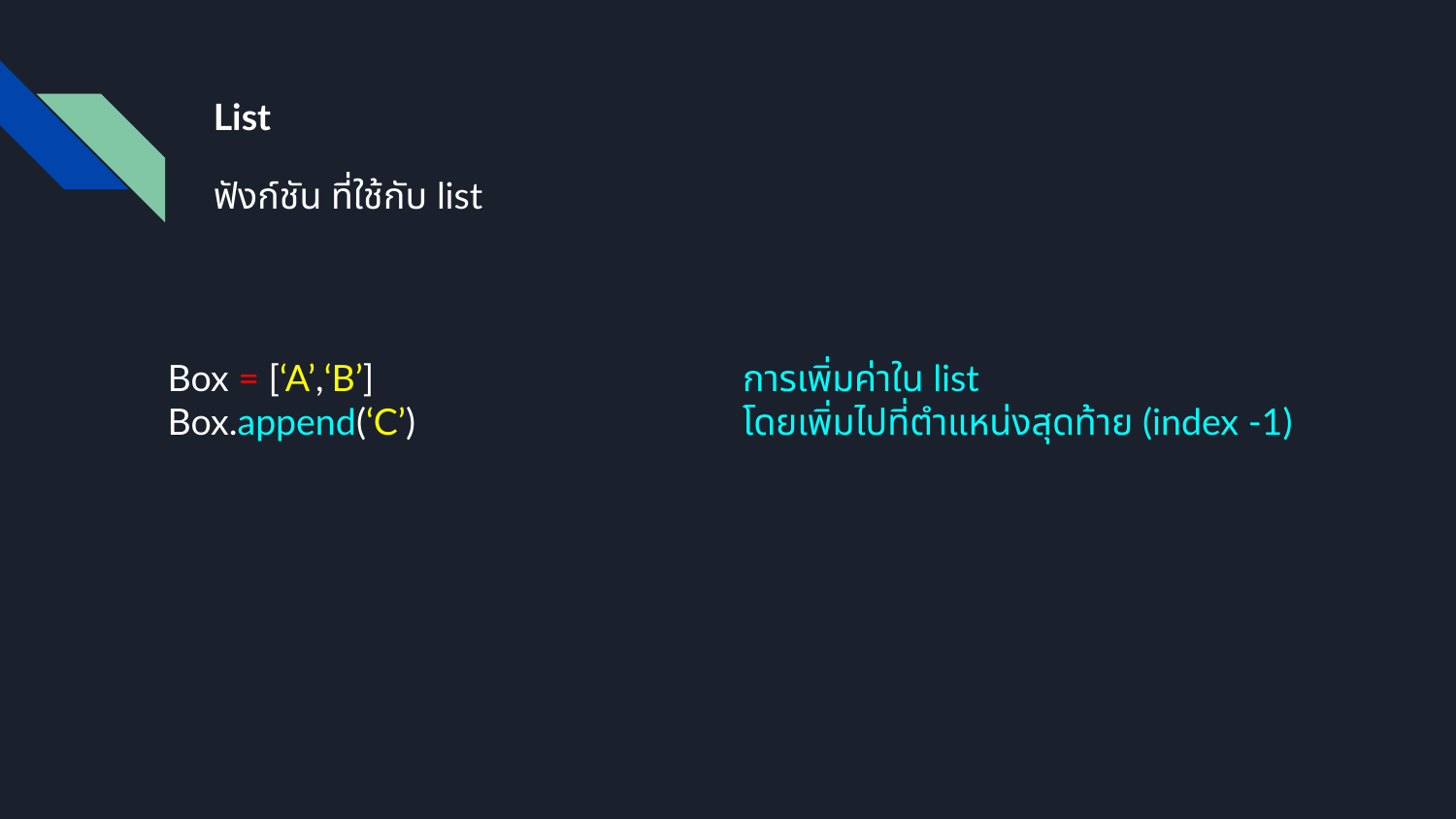

List

ฟังก์ชัน ที่ใช้กับ list
Box = [‘A’,‘B’]
Box.append(‘C’)
การเพิ่มค่าใน list
โดยเพิ่มไปที่ตำแหน่งสุดท้าย (index -1)